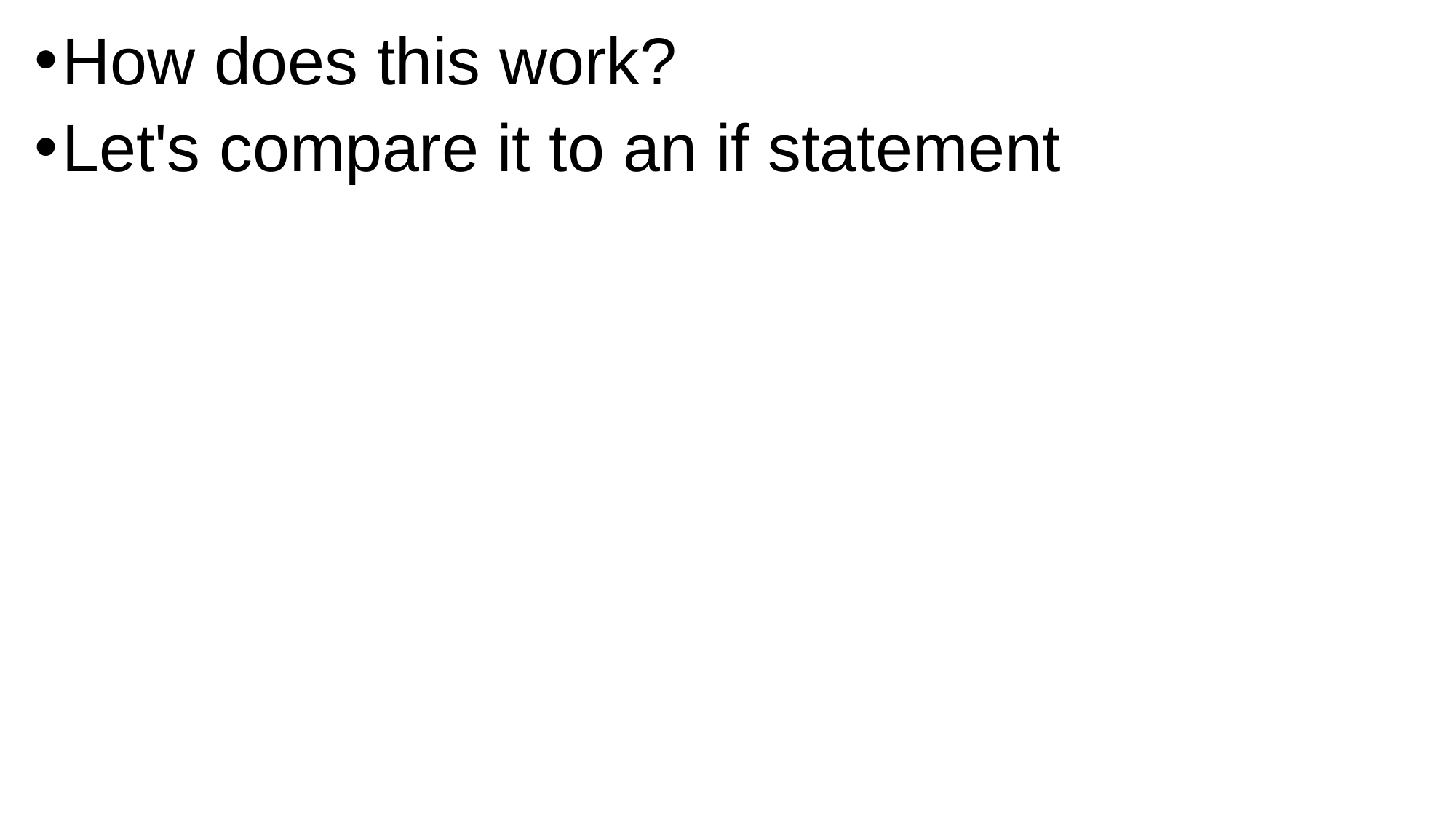

How does this work?
Let's compare it to an if statement